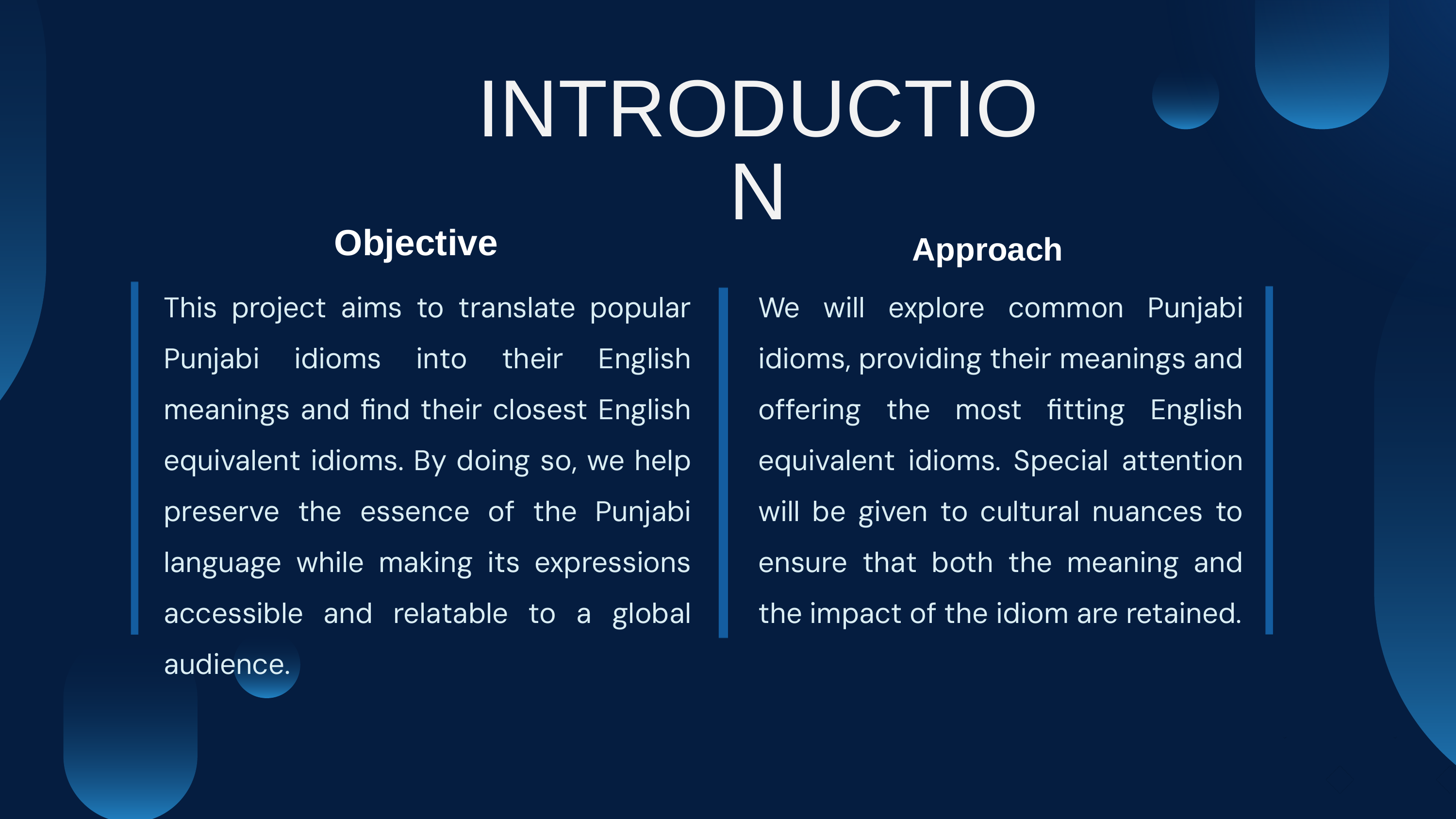

INTRODUCTION

   Objective

Approach

This project aims to translate popular Punjabi idioms into their English meanings and find their closest English equivalent idioms. By doing so, we help preserve the essence of the Punjabi language while making its expressions accessible and relatable to a global audience.

We will explore common Punjabi idioms, providing their meanings and offering the most fitting English equivalent idioms. Special attention will be given to cultural nuances to ensure that both the meaning and the impact of the idiom are retained.